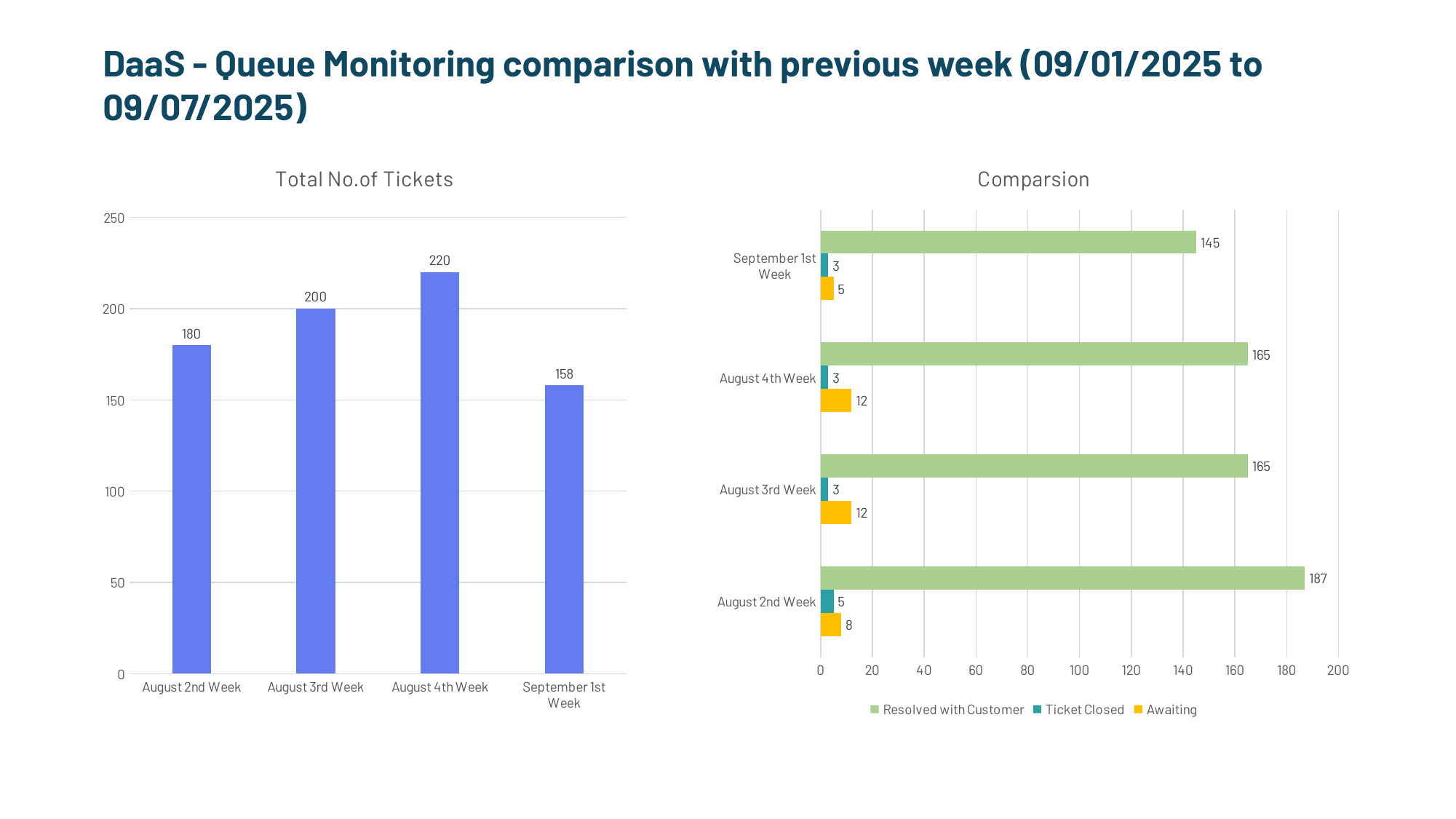

DaaS - Queue Monitoring comparison with previous week (09/01/2025 to 09/07/2025)

### Chart: Comparsion

| Category | Awaiting | Ticket Closed | Resolved with Customer |
|---|---|---|---|
| August 2nd Week | 8.0 | 5.0 | 187.0 |
| August 3rd Week | 12.0 | 3.0 | 165.0 |
| August 4th Week | 12.0 | 3.0 | 165.0 |
| September 1st Week | 5.0 | 3.0 | 145.0 |

### Chart: Total No.of Tickets

| Category | Weekly Tickets |
|---|---|
| August 2nd Week | 180.0 |
| August 3rd Week | 200.0 |
| August 4th Week | 220.0 |
| September 1st Week | 158.0 |